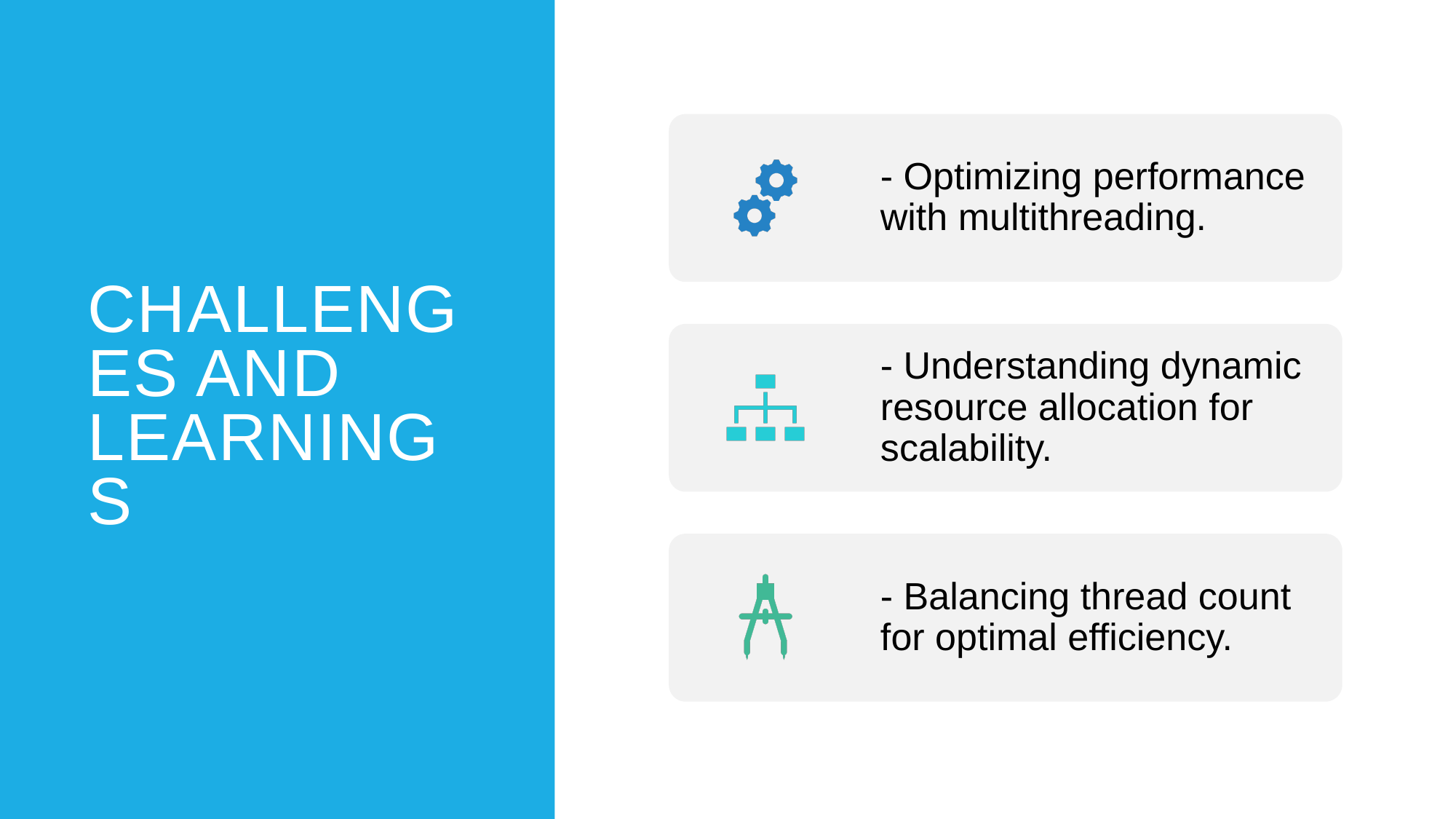

# Challenges and Learnings
- Optimizing performance with multithreading.
- Understanding dynamic resource allocation for scalability.
- Balancing thread count for optimal efficiency.